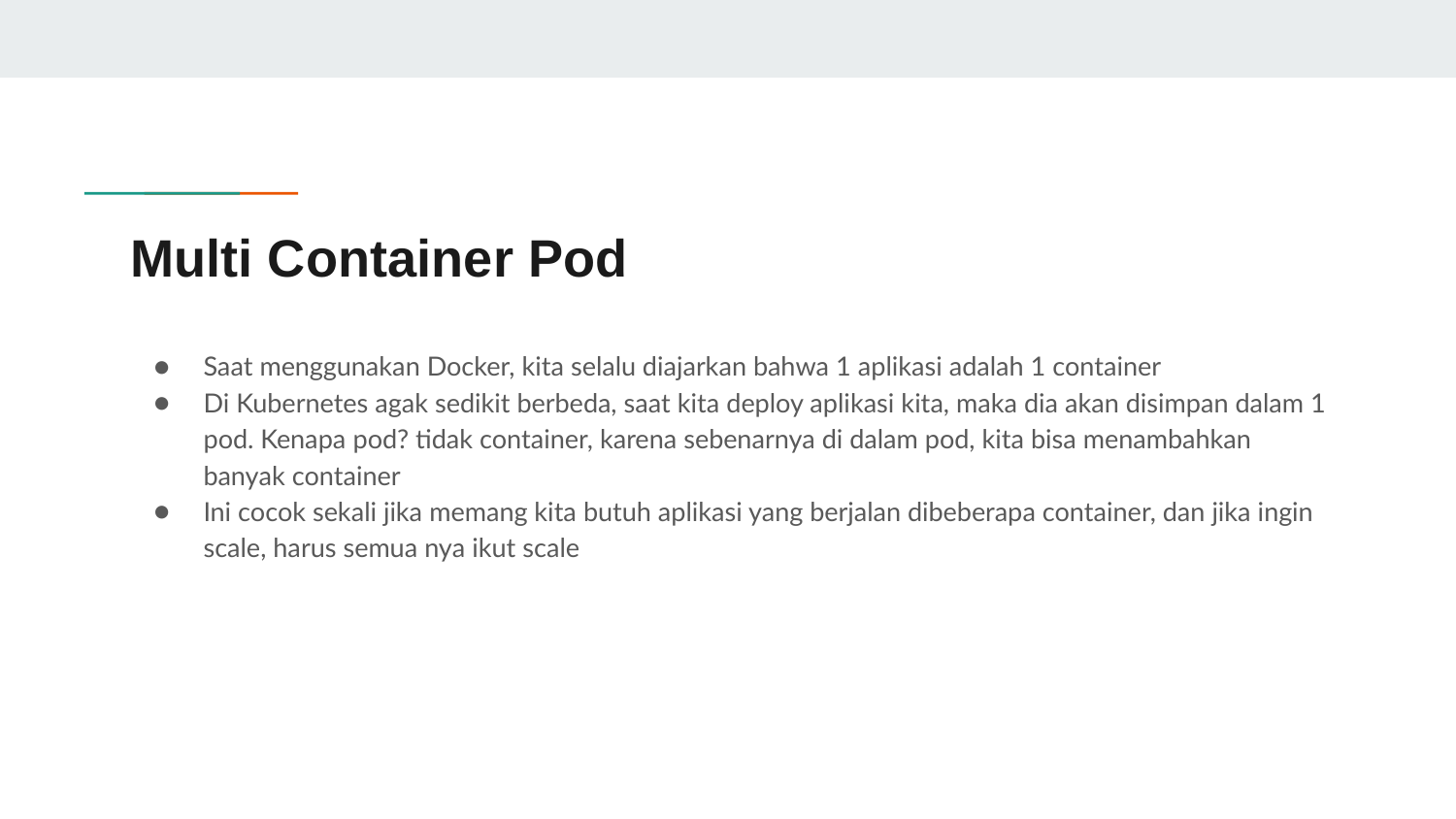

# Multi Container Pod
Saat menggunakan Docker, kita selalu diajarkan bahwa 1 aplikasi adalah 1 container
Di Kubernetes agak sedikit berbeda, saat kita deploy aplikasi kita, maka dia akan disimpan dalam 1 pod. Kenapa pod? tidak container, karena sebenarnya di dalam pod, kita bisa menambahkan banyak container
Ini cocok sekali jika memang kita butuh aplikasi yang berjalan dibeberapa container, dan jika ingin scale, harus semua nya ikut scale